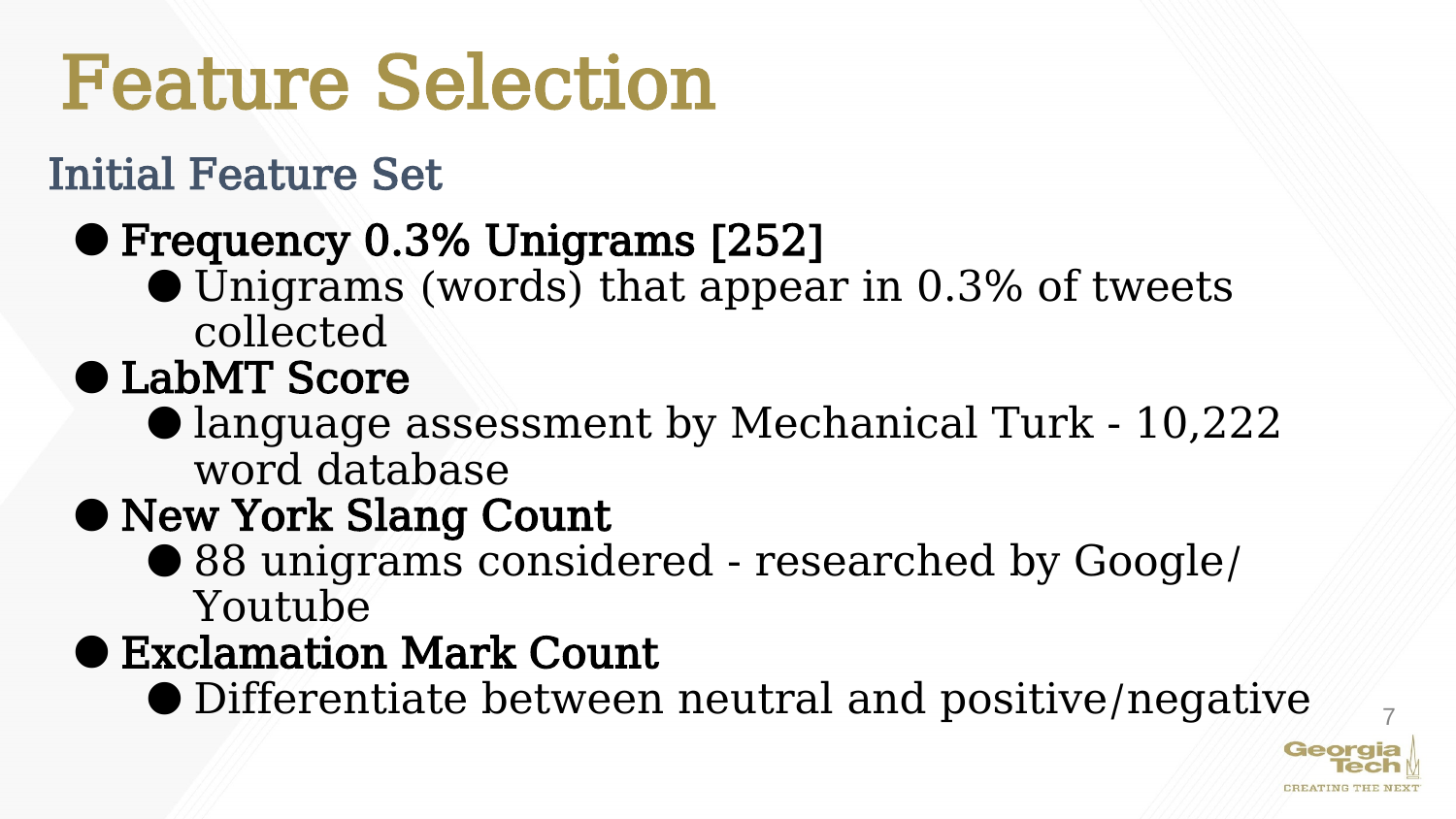

# Feature Selection
Initial Feature Set
Frequency 0.3% Unigrams [252]
Unigrams (words) that appear in 0.3% of tweets collected
LabMT Score
language assessment by Mechanical Turk - 10,222 word database
New York Slang Count
88 unigrams considered - researched by Google/ Youtube
Exclamation Mark Count
Differentiate between neutral and positive/negative
7